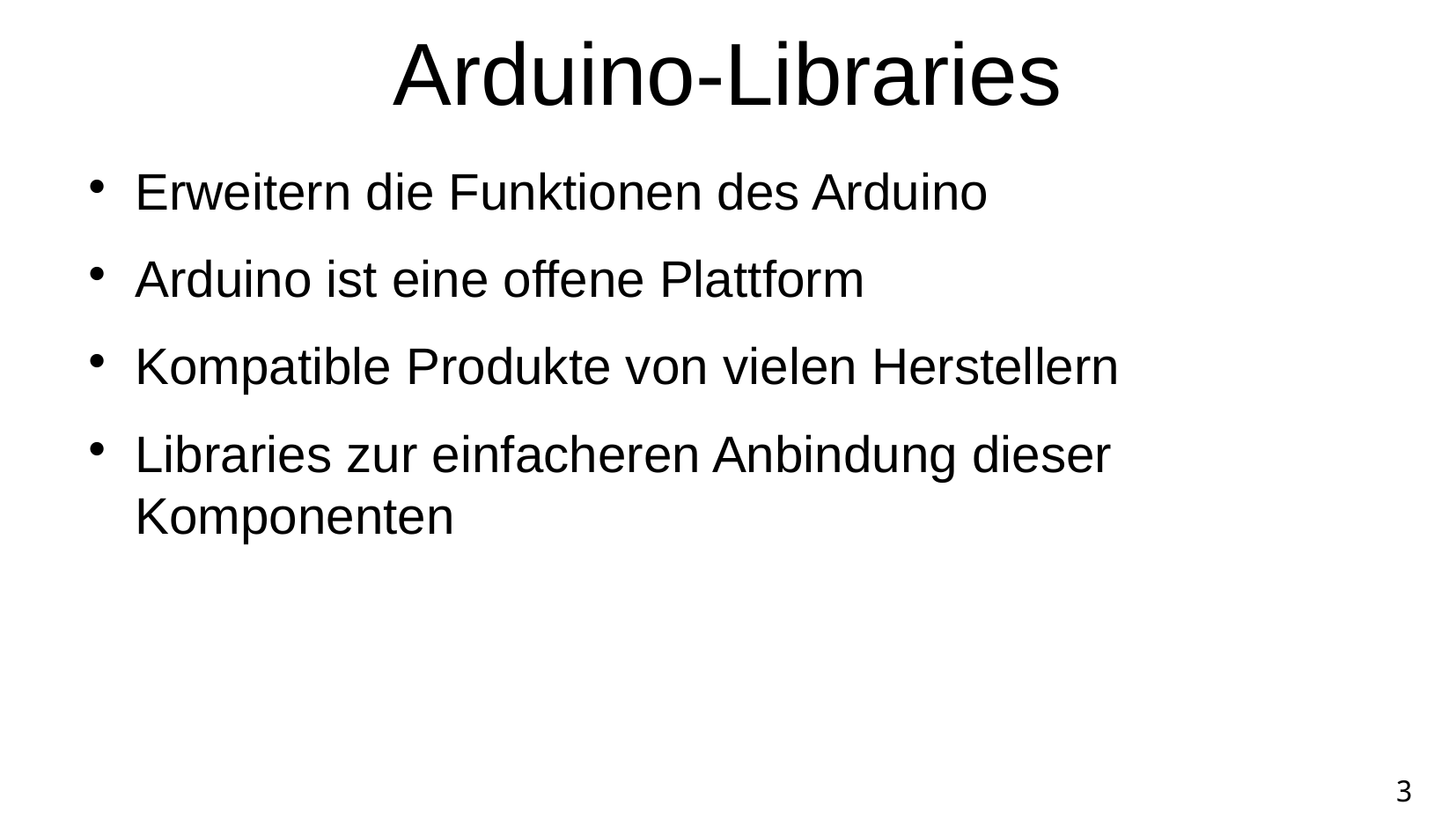

Arduino-Libraries
Erweitern die Funktionen des Arduino
Arduino ist eine offene Plattform
Kompatible Produkte von vielen Herstellern
Libraries zur einfacheren Anbindung dieser Komponenten